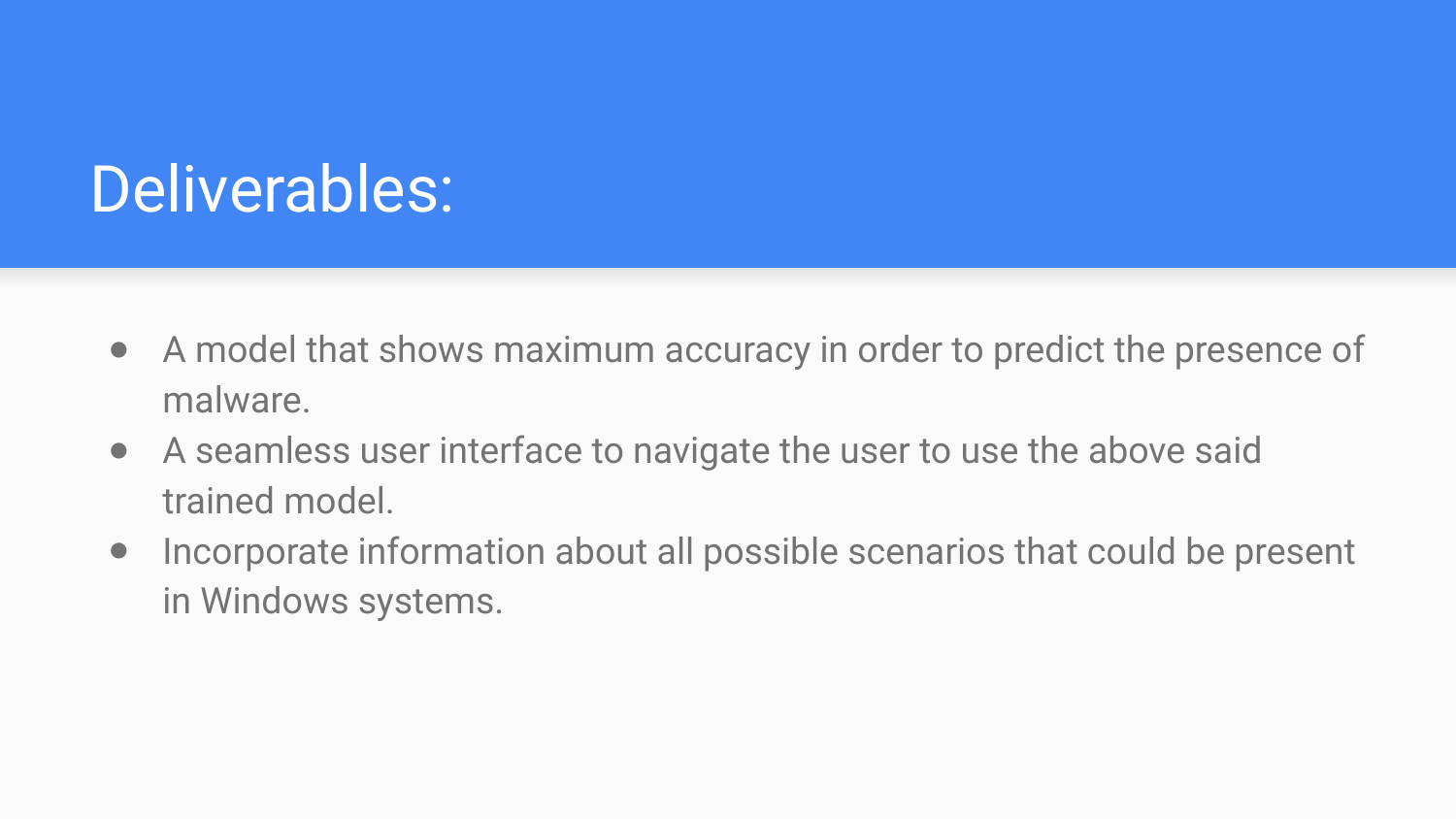

# Deliverables:
A model that shows maximum accuracy in order to predict the presence of malware.
A seamless user interface to navigate the user to use the above said trained model.
Incorporate information about all possible scenarios that could be present in Windows systems.